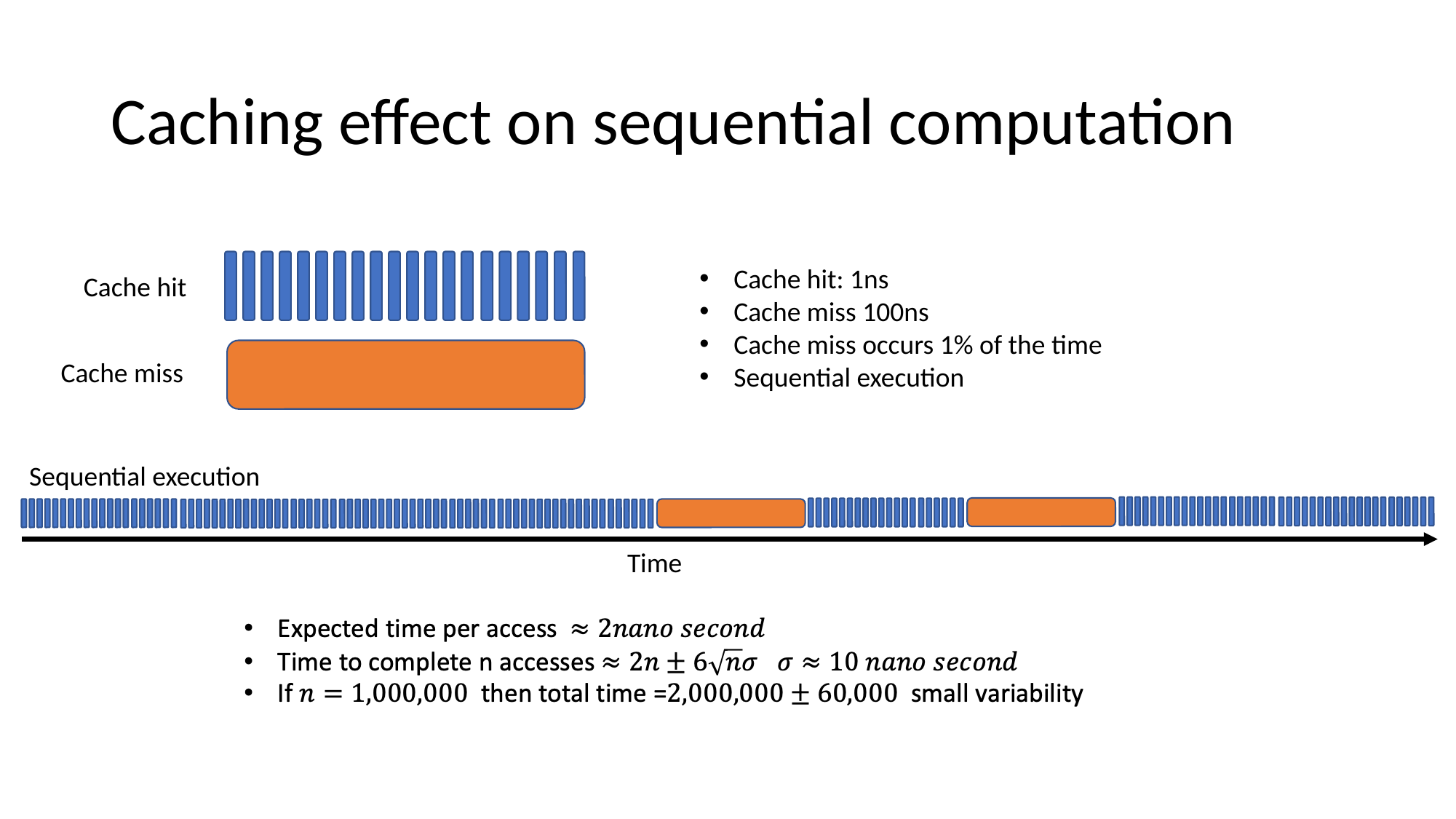

# Caching effect on sequential computation

Cache hit: 1ns
Cache miss 100ns
Cache miss occurs 1% of the time
Sequential execution
Cache hit

Cache miss
Sequential execution

Time